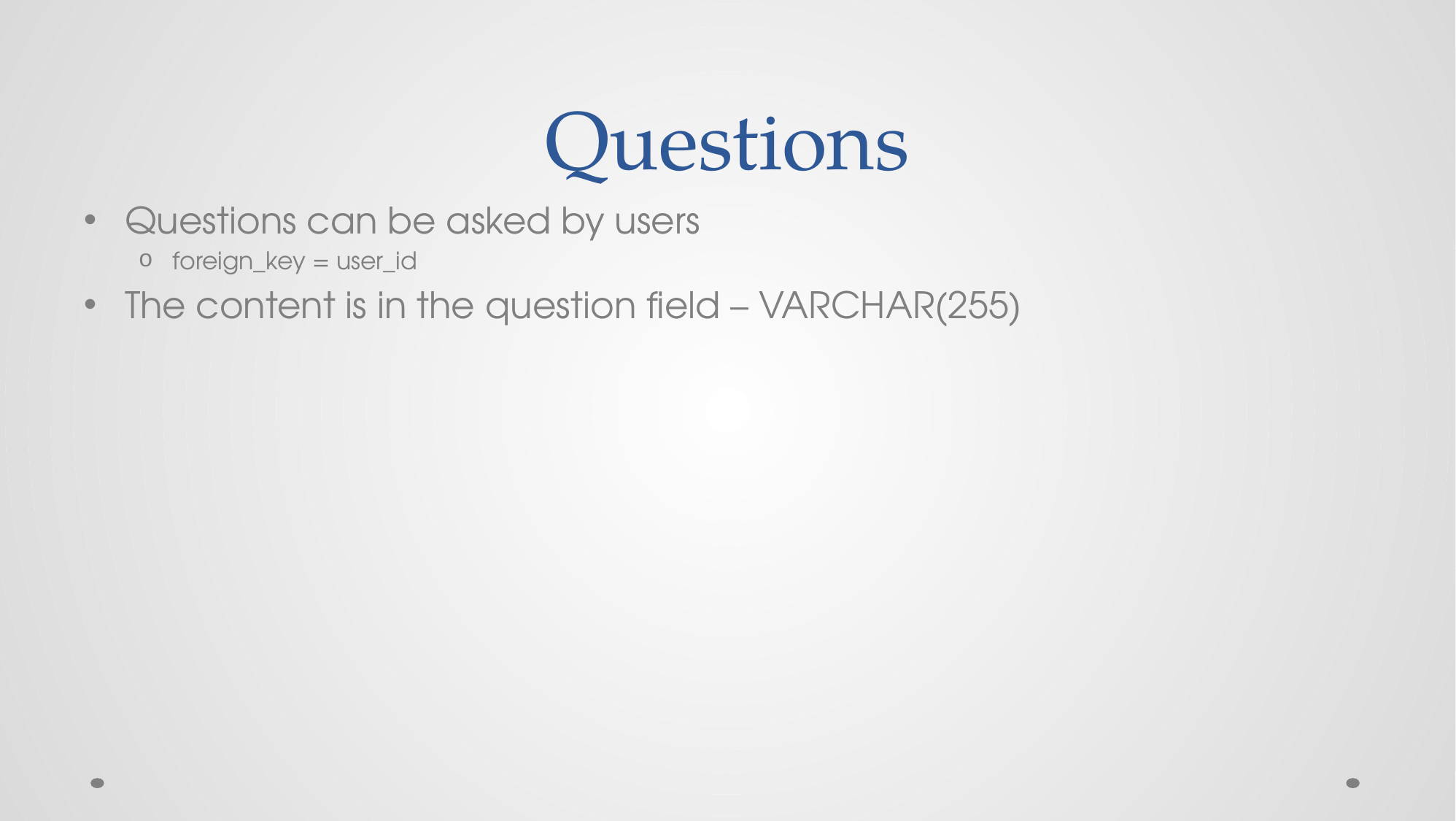

# Questions
Questions can be asked by users
foreign_key = user_id
The content is in the question field – VARCHAR(255)